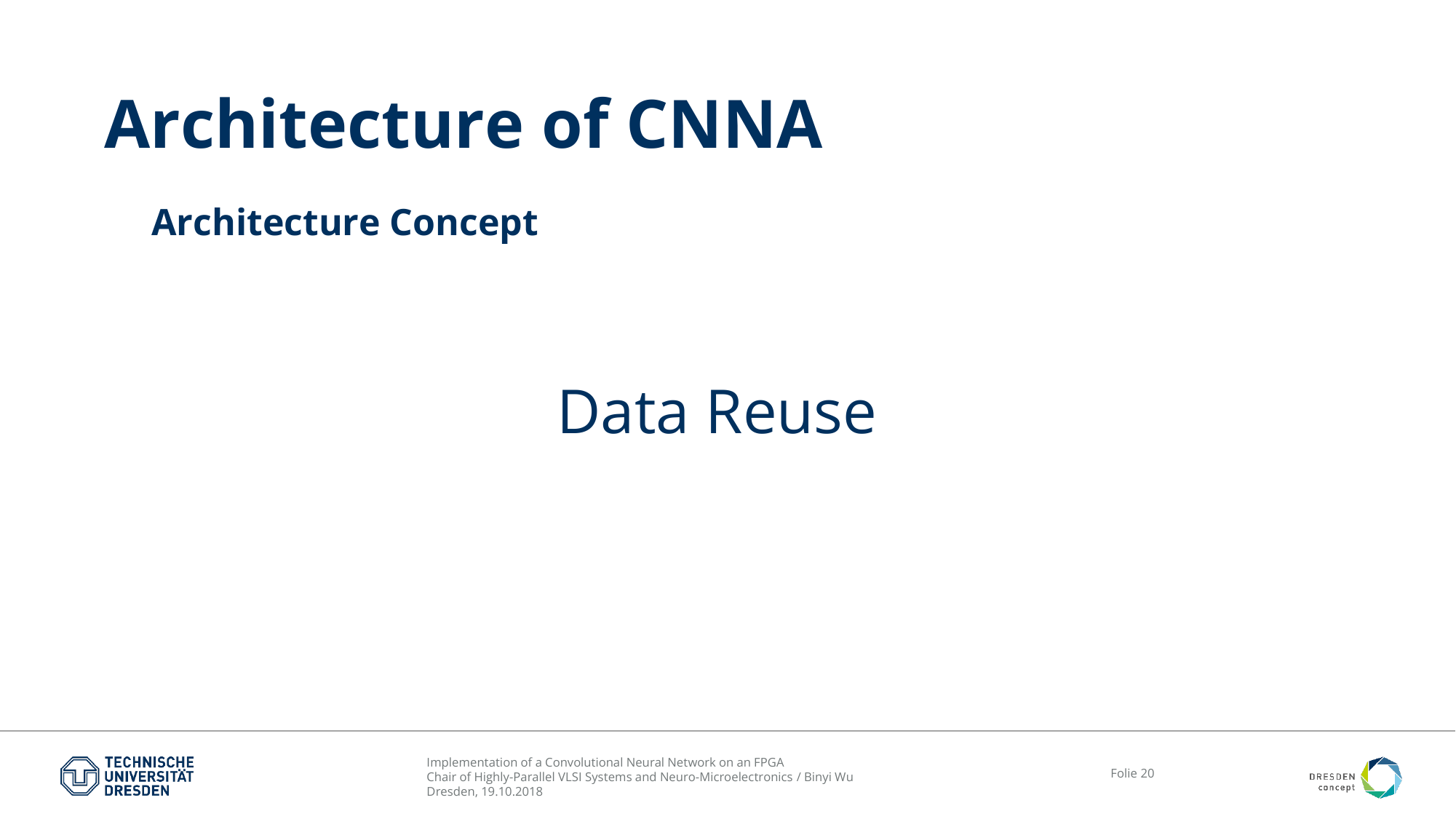

# Architecture of CNNA
Architecture Concept

Data Reuse